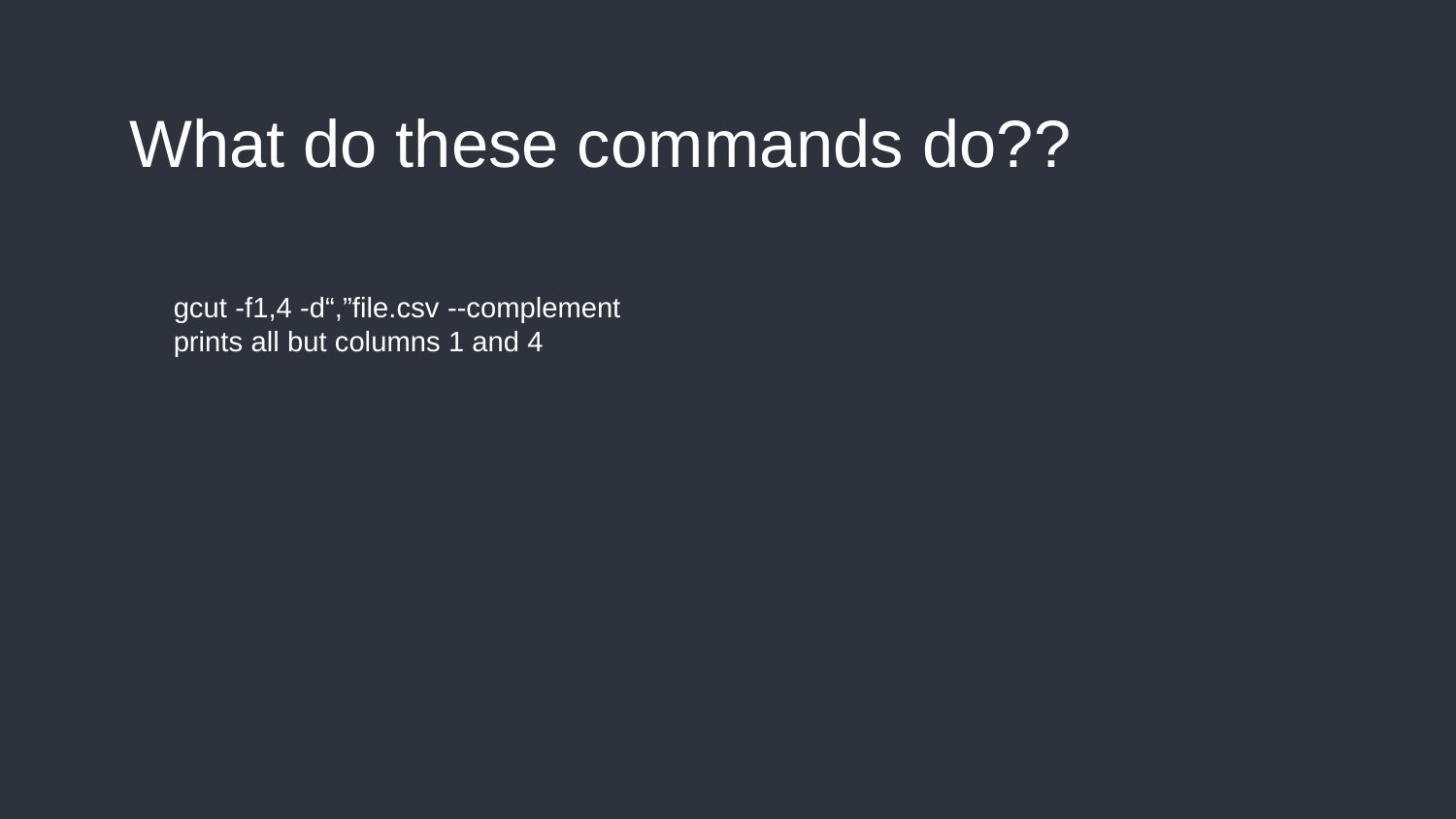

# What do these commands do??
gcut -f1,4 -d“,”file.csv --complement
prints all but columns 1 and 4